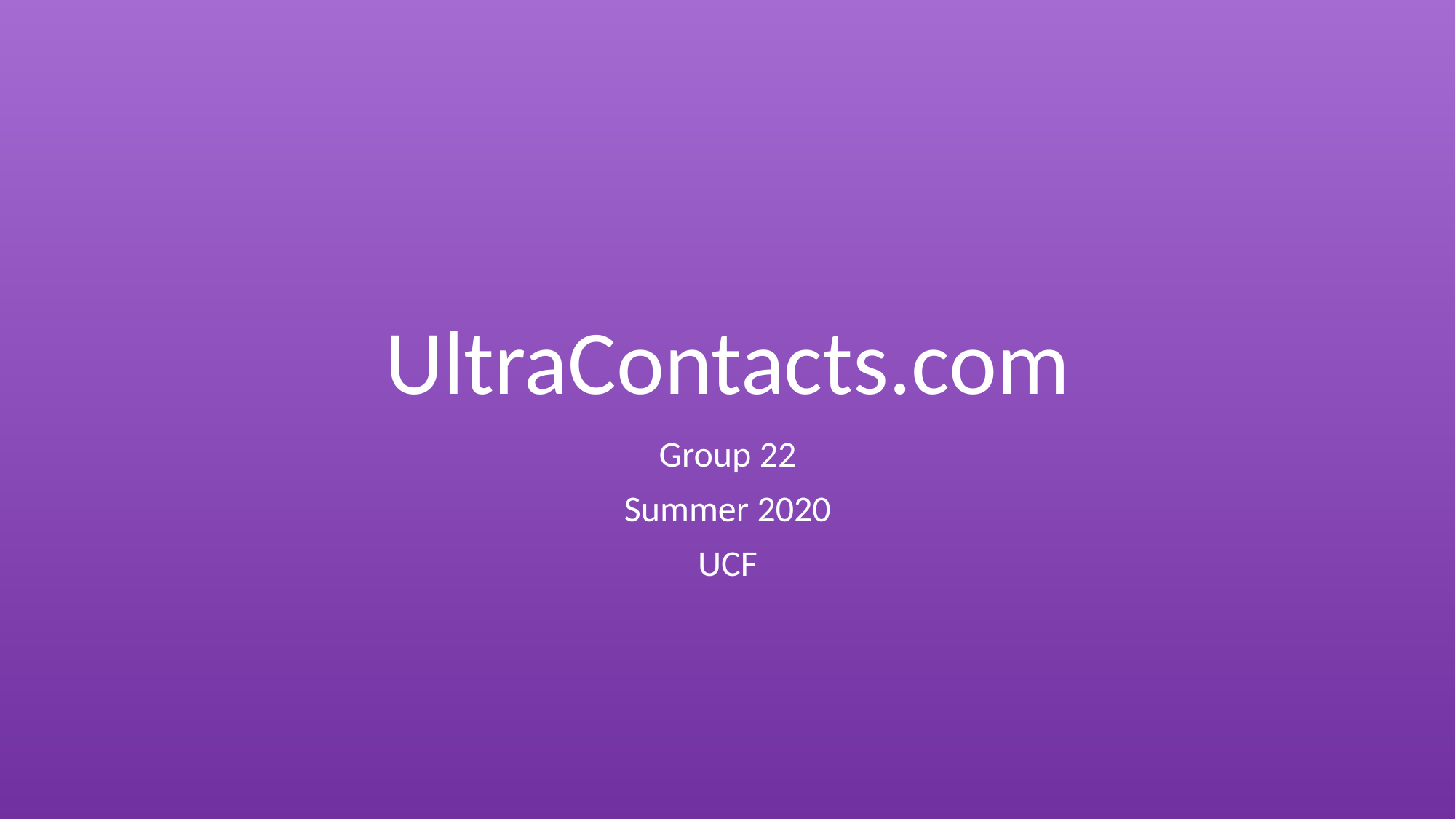

# UltraContacts.com
Group 22
Summer 2020
UCF